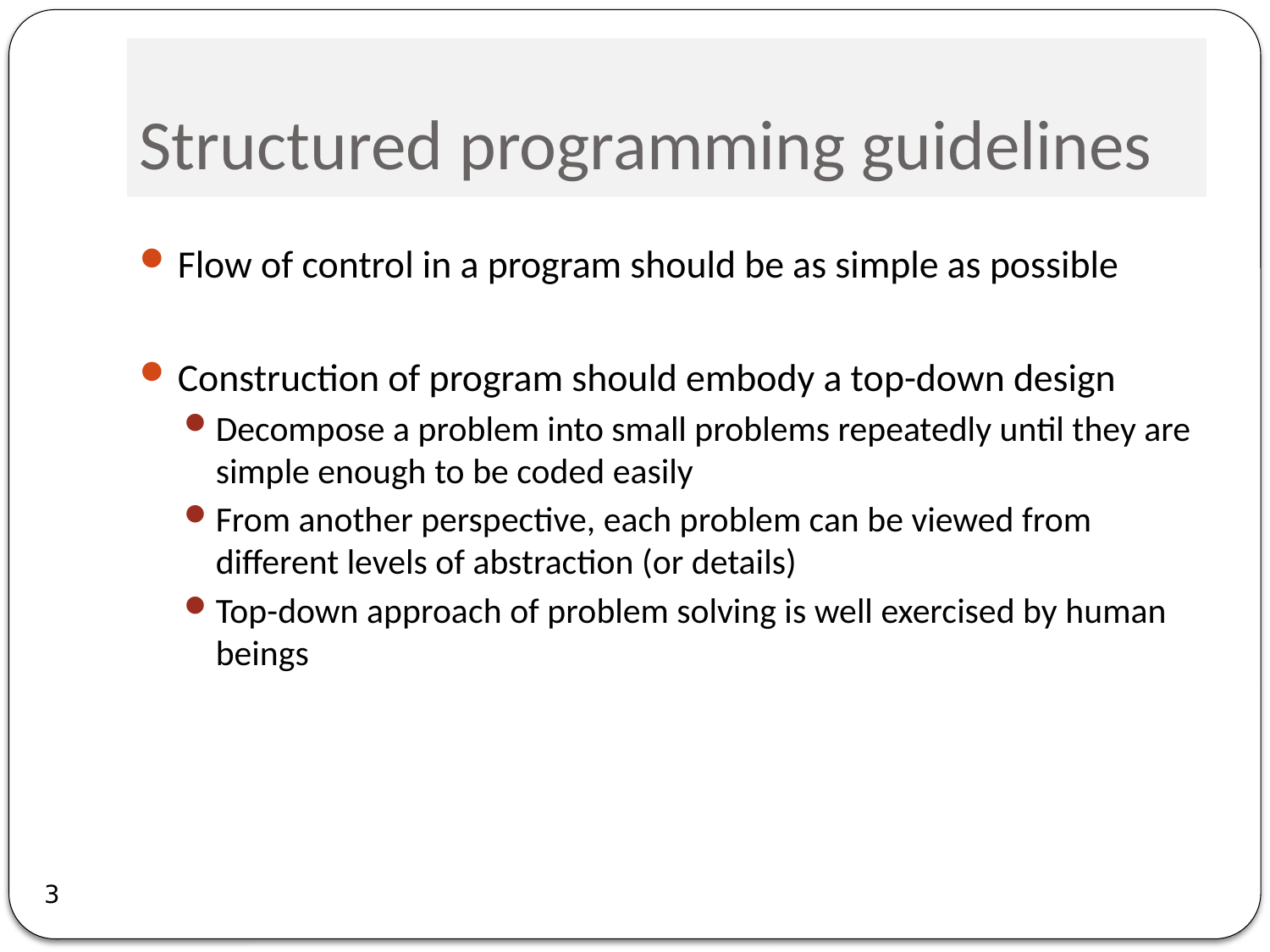

# Structured programming guidelines
Flow of control in a program should be as simple as possible

Construction of program should embody a top-down design
Decompose a problem into small problems repeatedly until they are simple enough to be coded easily
From another perspective, each problem can be viewed from different levels of abstraction (or details)
Top-down approach of problem solving is well exercised by human beings
3